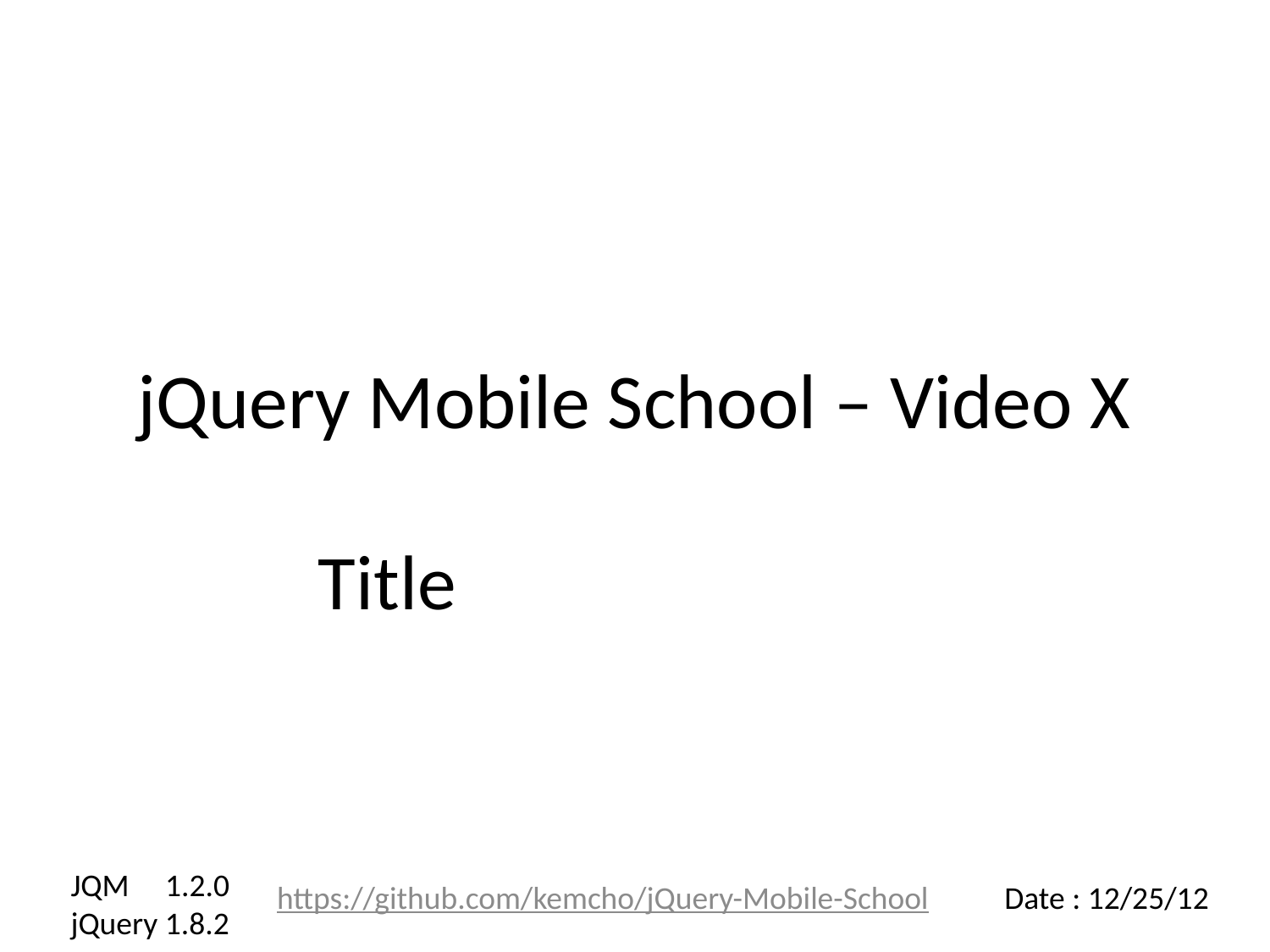

# jQuery Mobile School – Video X
Title
JQM     1.2.0
jQuery 1.8.2

https://github.com/kemcho/jQuery-Mobile-School
Date : 12/25/12